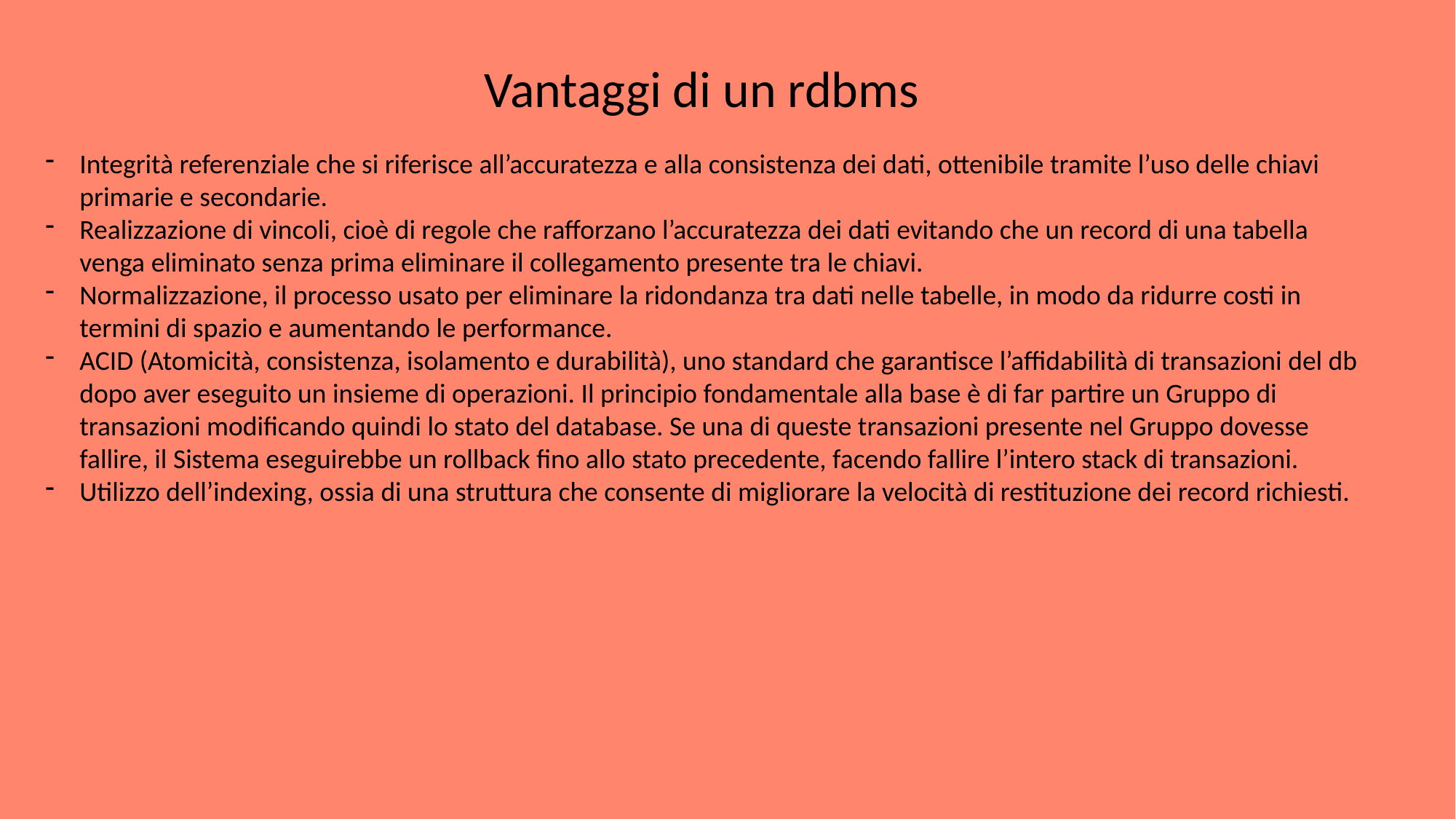

# Vantaggi di un rdbms
Integrità referenziale che si riferisce all’accuratezza e alla consistenza dei dati, ottenibile tramite l’uso delle chiavi primarie e secondarie.
Realizzazione di vincoli, cioè di regole che rafforzano l’accuratezza dei dati evitando che un record di una tabella venga eliminato senza prima eliminare il collegamento presente tra le chiavi.
Normalizzazione, il processo usato per eliminare la ridondanza tra dati nelle tabelle, in modo da ridurre costi in termini di spazio e aumentando le performance.
ACID (Atomicità, consistenza, isolamento e durabilità), uno standard che garantisce l’affidabilità di transazioni del db dopo aver eseguito un insieme di operazioni. Il principio fondamentale alla base è di far partire un Gruppo di transazioni modificando quindi lo stato del database. Se una di queste transazioni presente nel Gruppo dovesse fallire, il Sistema eseguirebbe un rollback fino allo stato precedente, facendo fallire l’intero stack di transazioni.
Utilizzo dell’indexing, ossia di una struttura che consente di migliorare la velocità di restituzione dei record richiesti.